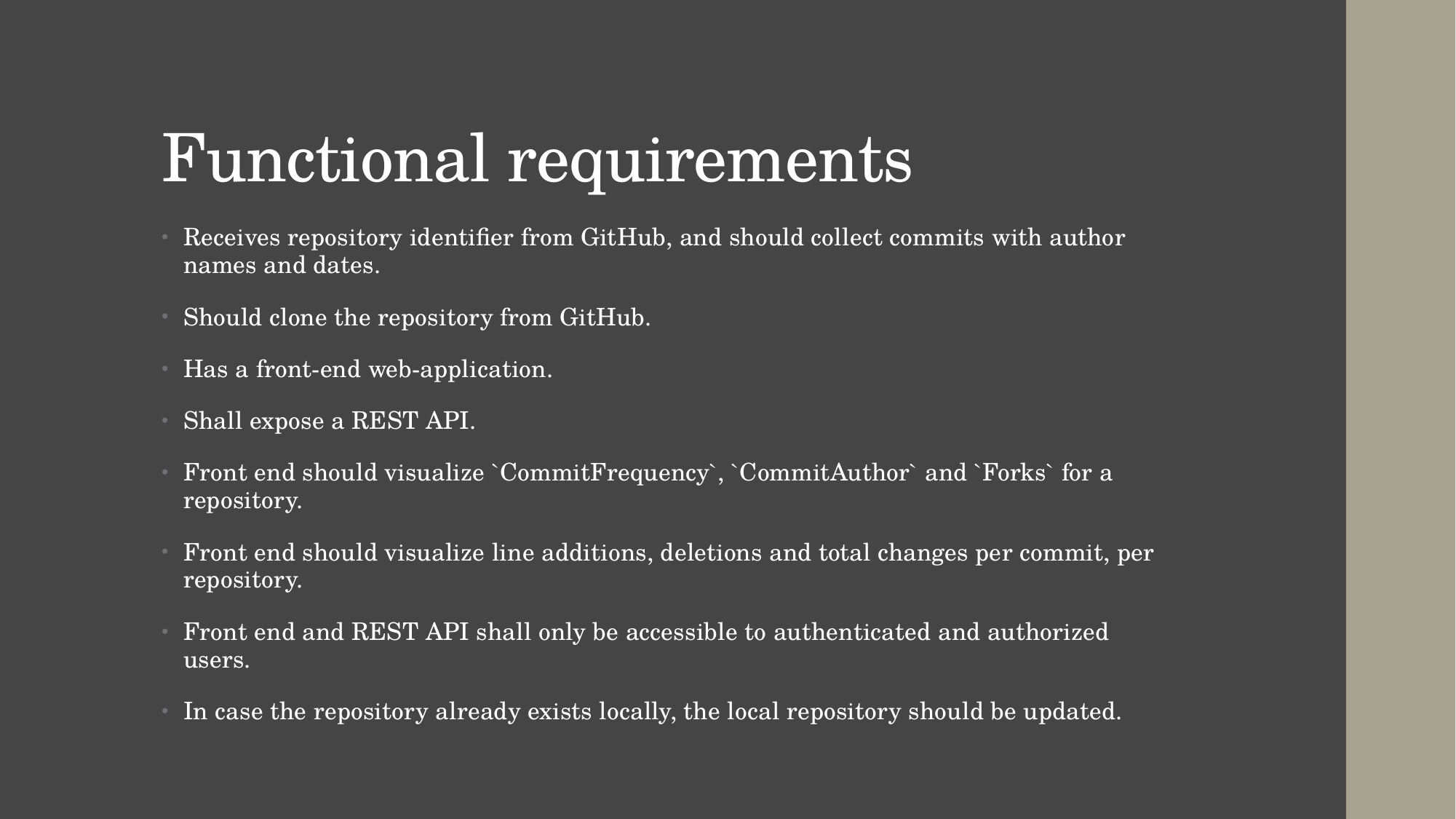

# Functional requirements
Receives repository identifier from GitHub, and should collect commits with author names and dates.
Should clone the repository from GitHub.
Has a front-end web-application.
Shall expose a REST API.
Front end should visualize `CommitFrequency`, `CommitAuthor` and `Forks` for a repository.
Front end should visualize line additions, deletions and total changes per commit, per repository.
Front end and REST API shall only be accessible to authenticated and authorized users.
In case the repository already exists locally, the local repository should be updated.